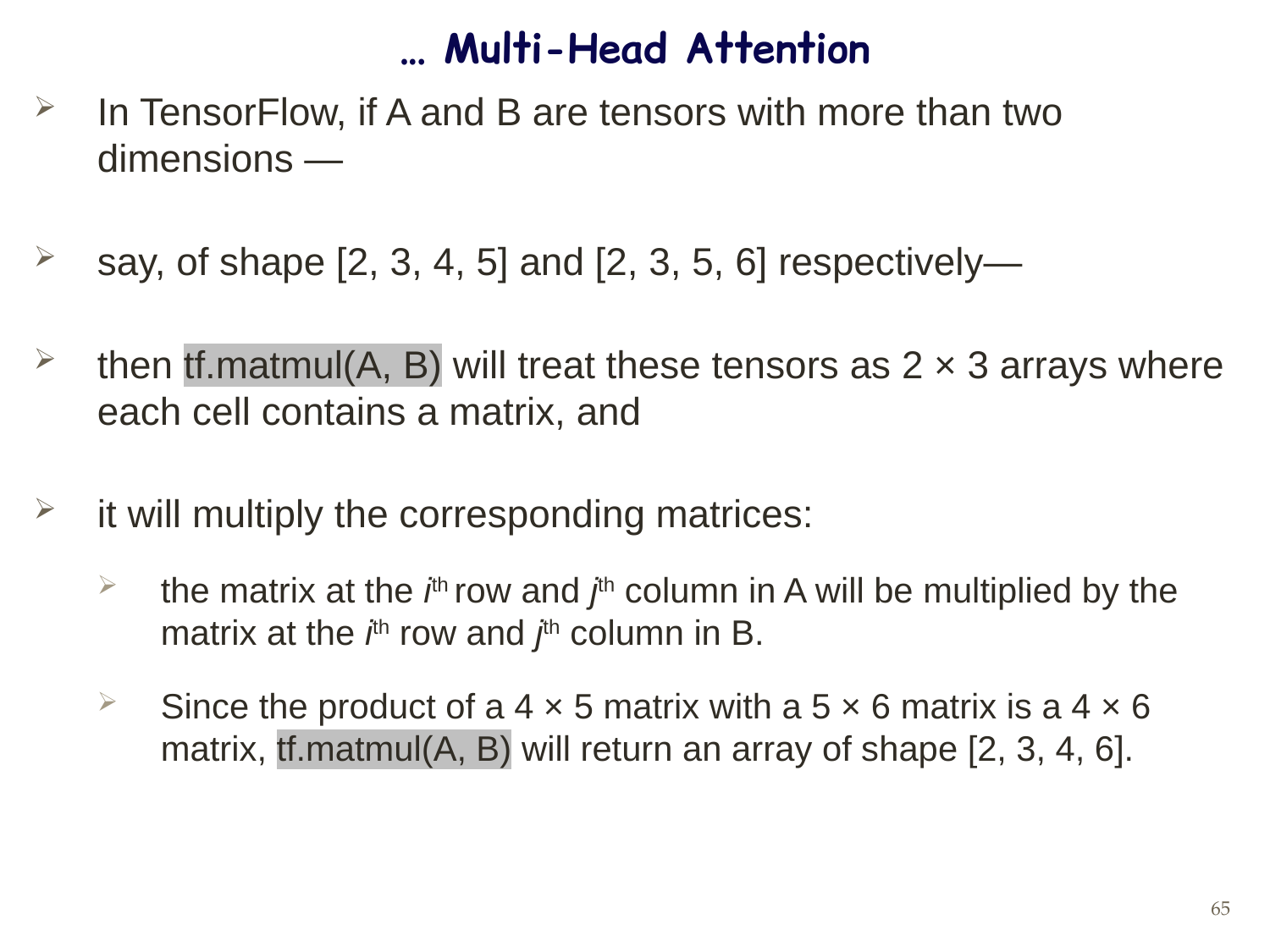

# … Multi-Head Attention
In TensorFlow, if A and B are tensors with more than two dimensions —
say, of shape [2, 3, 4, 5] and [2, 3, 5, 6] respectively—
then tf.matmul(A, B) will treat these tensors as 2 × 3 arrays where each cell contains a matrix, and
it will multiply the corresponding matrices:
the matrix at the ith row and jth column in A will be multiplied by the matrix at the ith row and jth column in B.
Since the product of a 4 × 5 matrix with a 5 × 6 matrix is a 4 × 6 matrix, tf.matmul(A, B) will return an array of shape [2, 3, 4, 6].
65